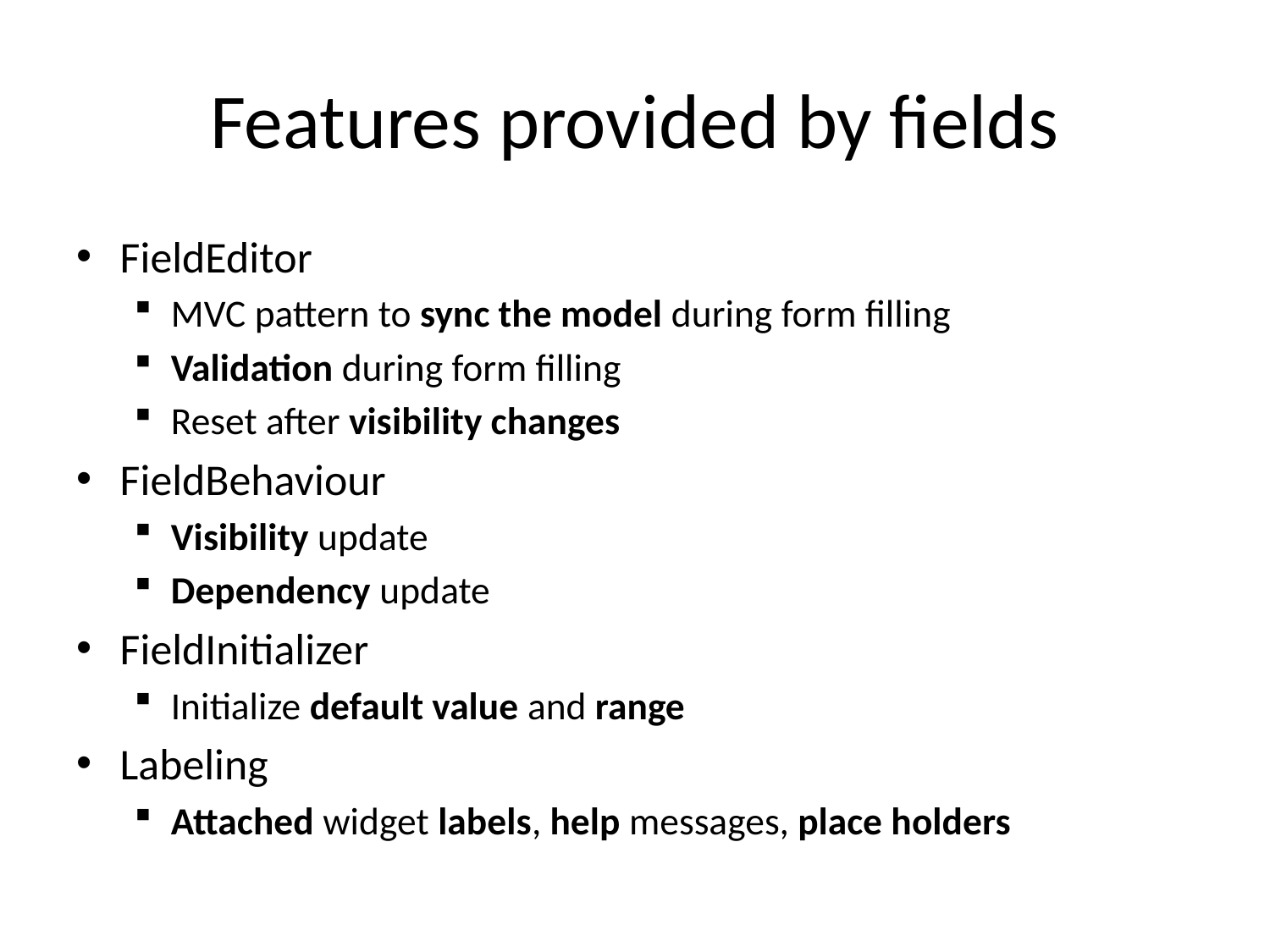

# Features provided by fields
FieldEditor
MVC pattern to sync the model during form filling
Validation during form filling
Reset after visibility changes
FieldBehaviour
Visibility update
Dependency update
FieldInitializer
Initialize default value and range
Labeling
Attached widget labels, help messages, place holders